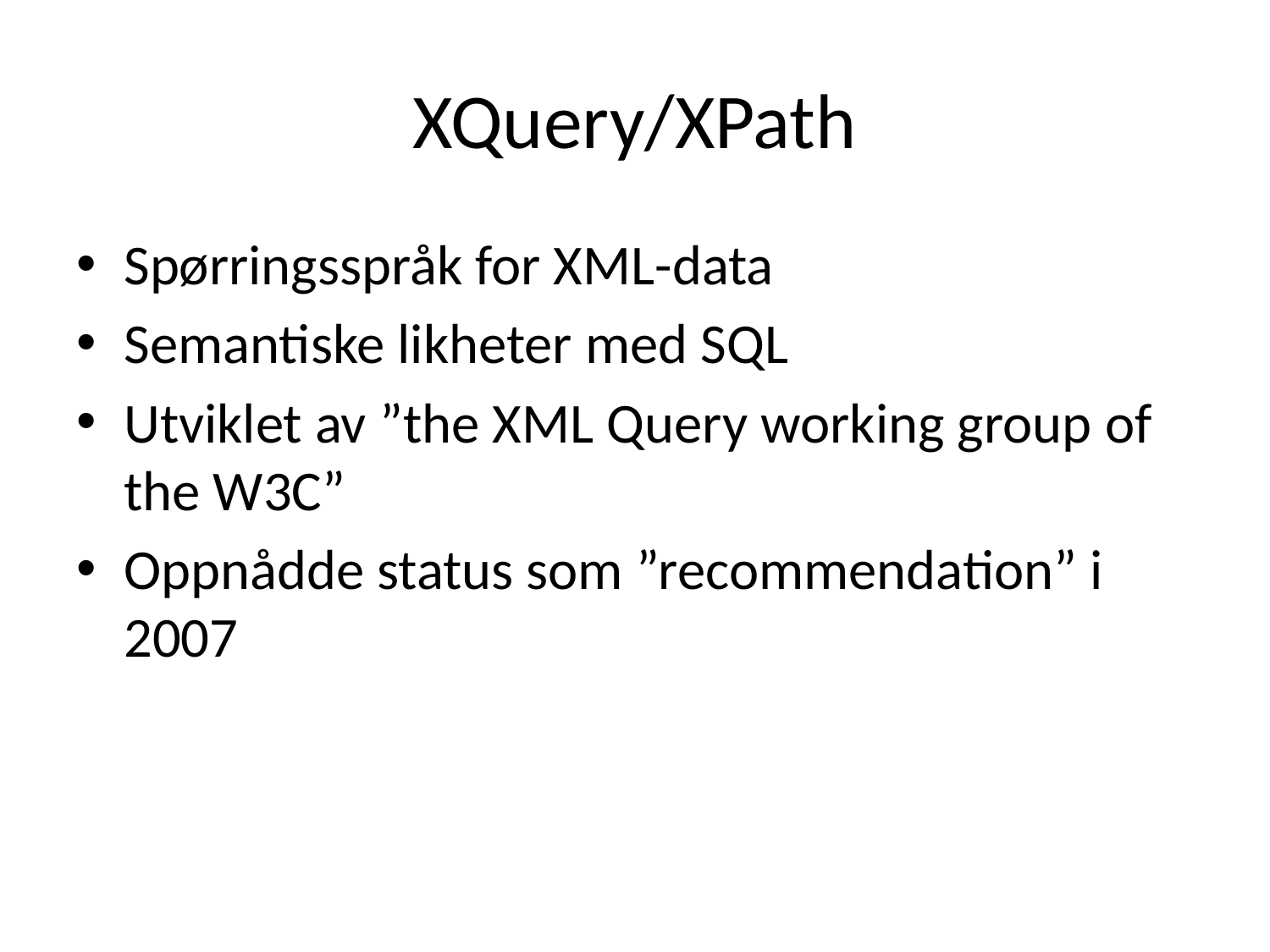

# XQuery/XPath
Spørringsspråk for XML-data
Semantiske likheter med SQL
Utviklet av ”the XML Query working group of the W3C”
Oppnådde status som ”recommendation” i 2007